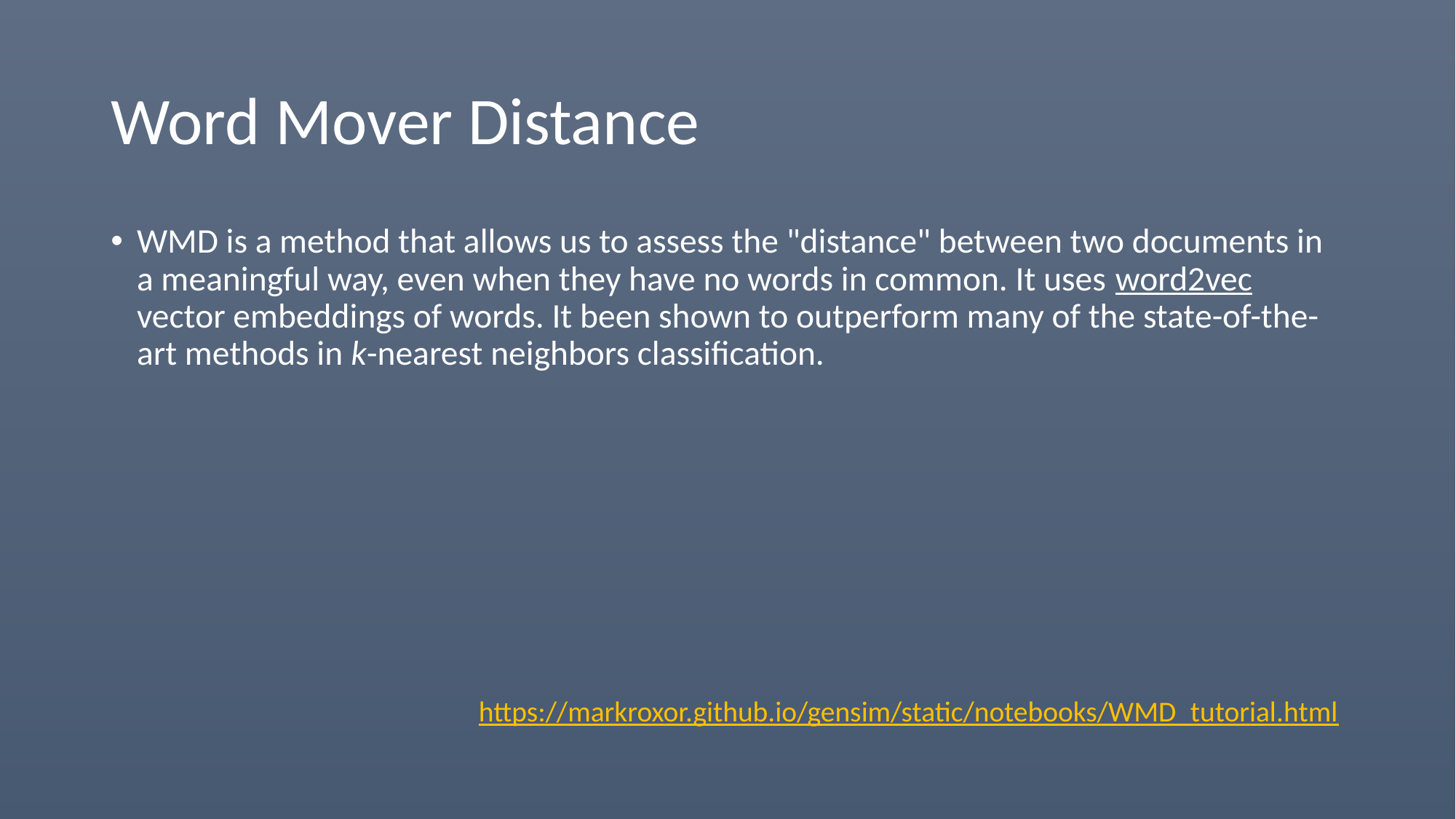

# Word Mover Distance
WMD is a method that allows us to assess the "distance" between two documents in a meaningful way, even when they have no words in common. It uses word2vec  vector embeddings of words. It been shown to outperform many of the state-of-the-art methods in k-nearest neighbors classification.

https://markroxor.github.io/gensim/static/notebooks/WMD_tutorial.html